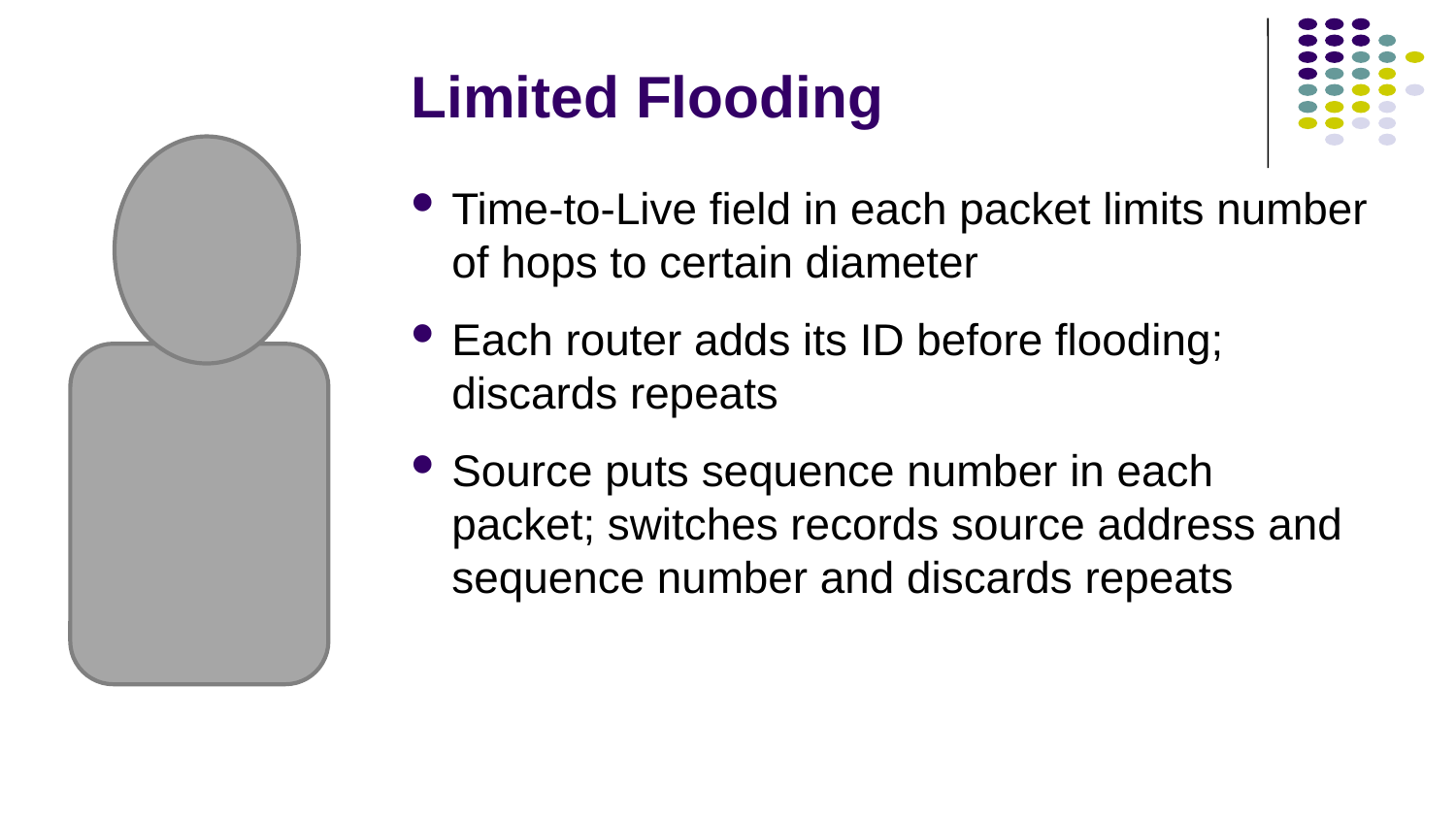

# Limited Flooding

Time-to-Live field in each packet limits number of hops to certain diameter
Each router adds its ID before flooding; discards repeats
Source puts sequence number in each packet; switches records source address and sequence number and discards repeats